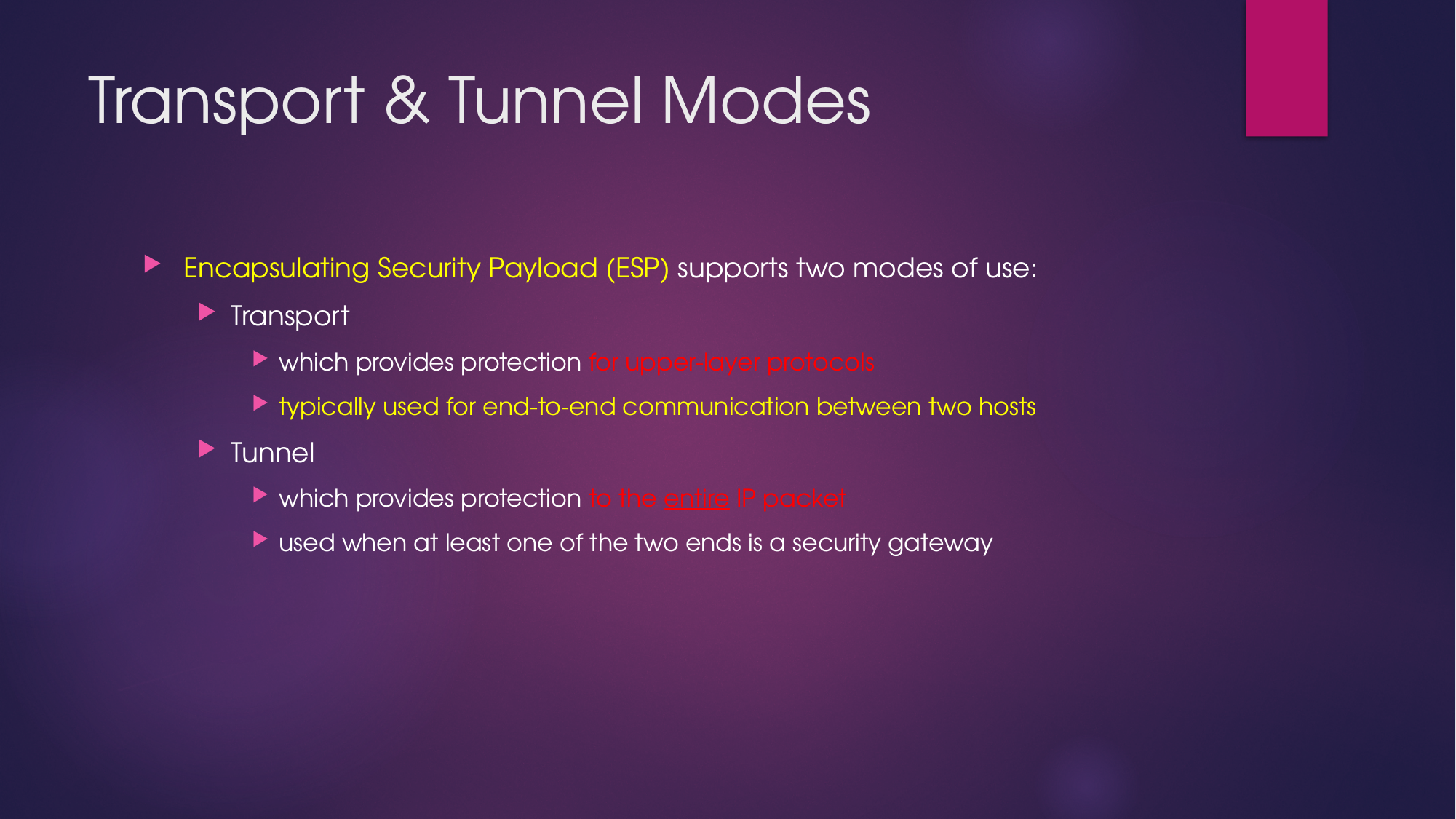

# Transport & Tunnel Modes
Encapsulating Security Payload (ESP) supports two modes of use:
Transport
which provides protection for upper-layer protocols
typically used for end-to-end communication between two hosts
Tunnel
which provides protection to the entire IP packet
used when at least one of the two ends is a security gateway